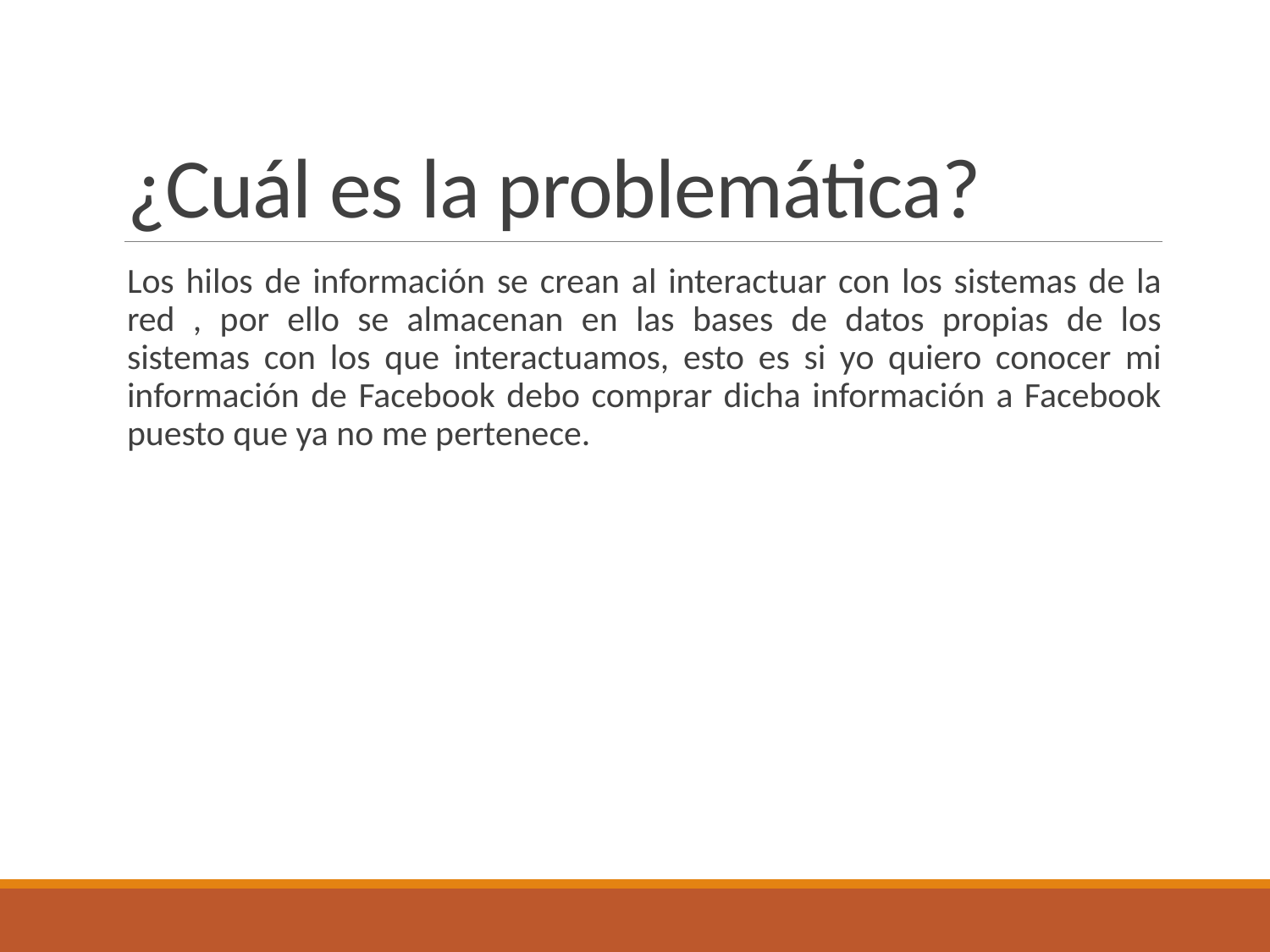

# ¿Cuál es la problemática?
Los hilos de información se crean al interactuar con los sistemas de la red , por ello se almacenan en las bases de datos propias de los sistemas con los que interactuamos, esto es si yo quiero conocer mi información de Facebook debo comprar dicha información a Facebook puesto que ya no me pertenece.